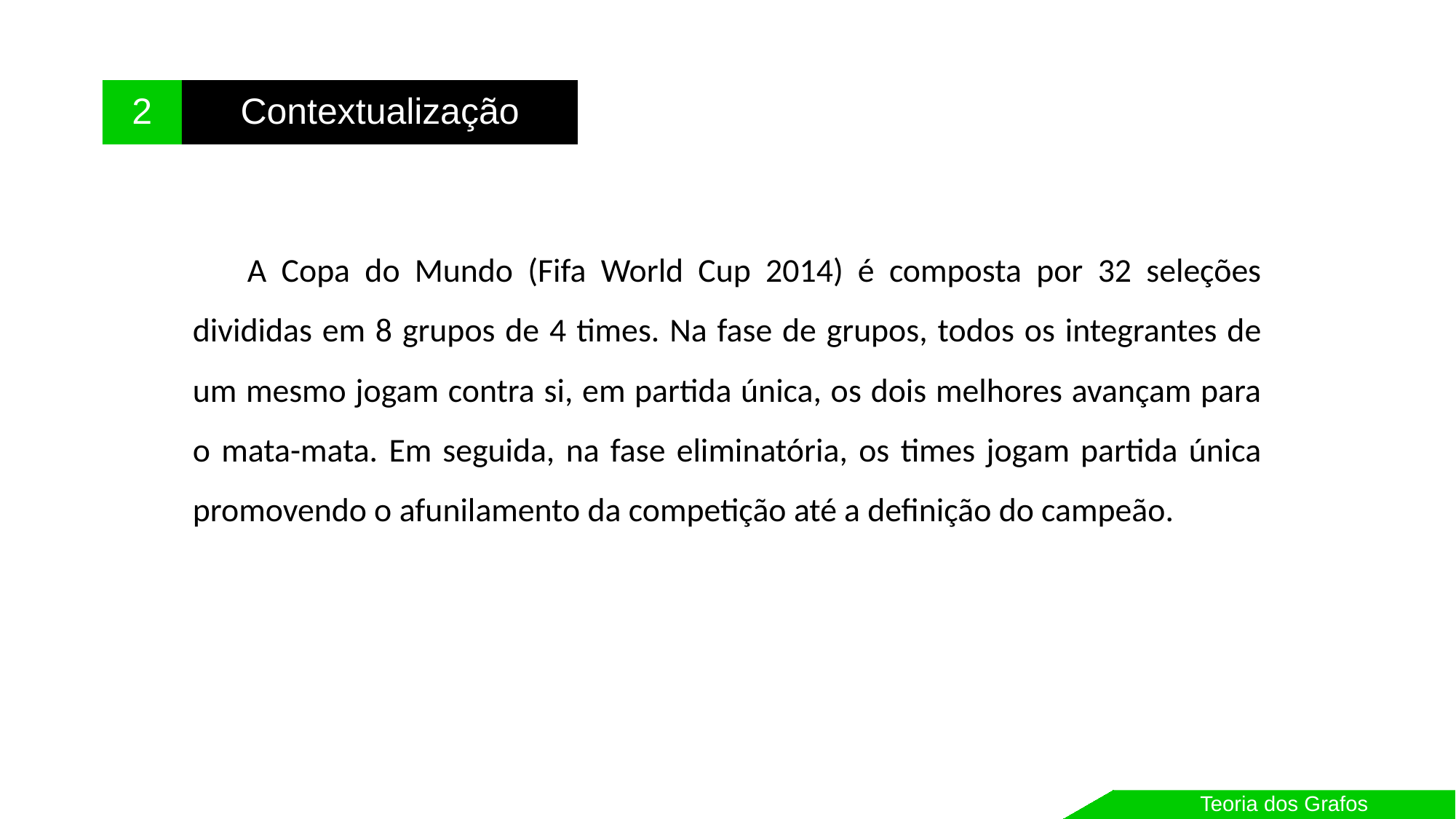

2
Contextualização
A Copa do Mundo (Fifa World Cup 2014) é composta por 32 seleções divididas em 8 grupos de 4 times. Na fase de grupos, todos os integrantes de um mesmo jogam contra si, em partida única, os dois melhores avançam para o mata-mata. Em seguida, na fase eliminatória, os times jogam partida única promovendo o afunilamento da competição até a definição do campeão.

Teoria dos Grafos